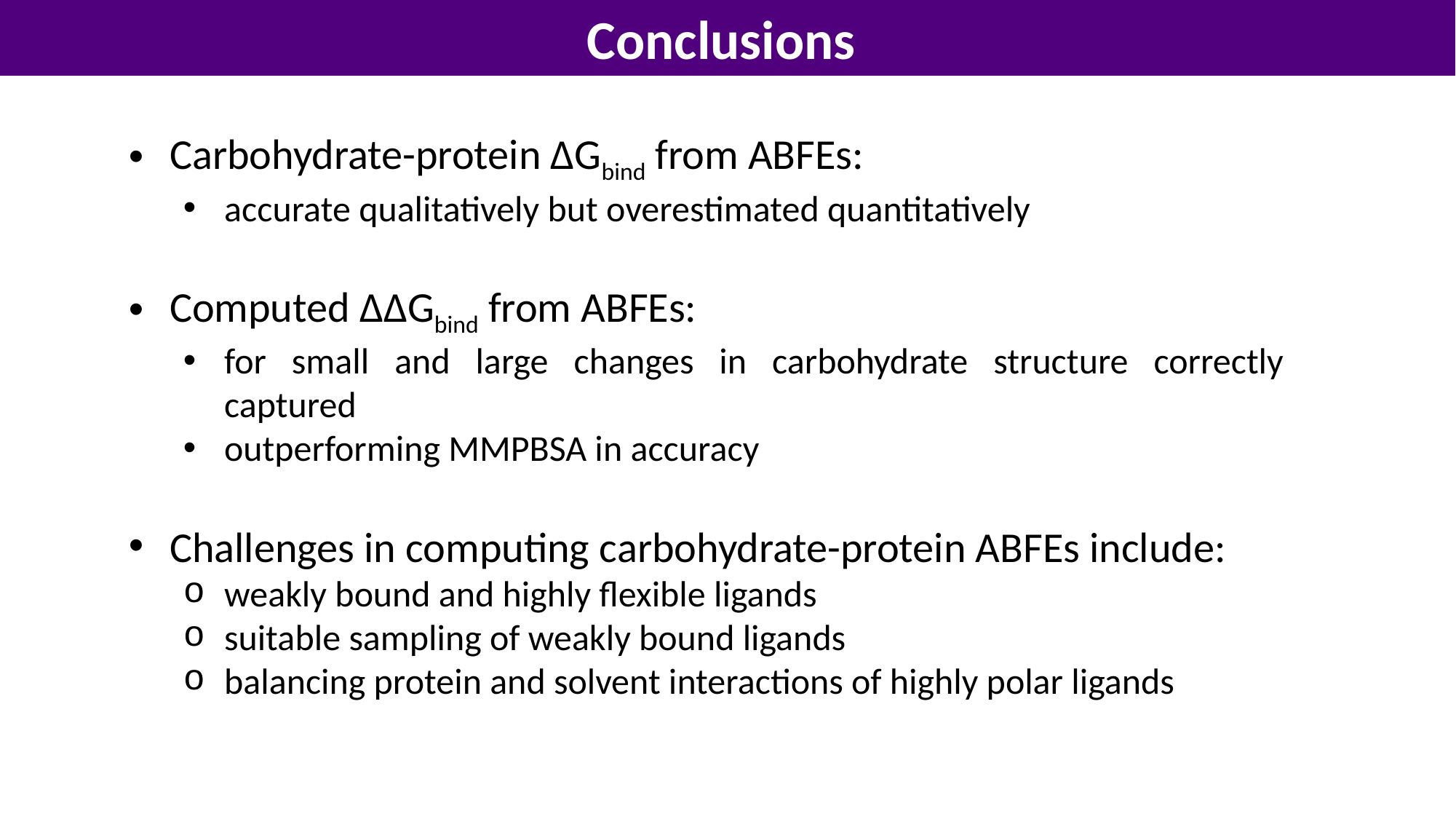

Conclusions
Carbohydrate-protein ΔGbind from ABFEs:
accurate qualitatively but overestimated quantitatively

Computed ΔΔGbind from ABFEs:
for small and large changes in carbohydrate structure correctly captured
outperforming MMPBSA in accuracy

Challenges in computing carbohydrate-protein ABFEs include:
weakly bound and highly flexible ligands
suitable sampling of weakly bound ligands
balancing protein and solvent interactions of highly polar ligands